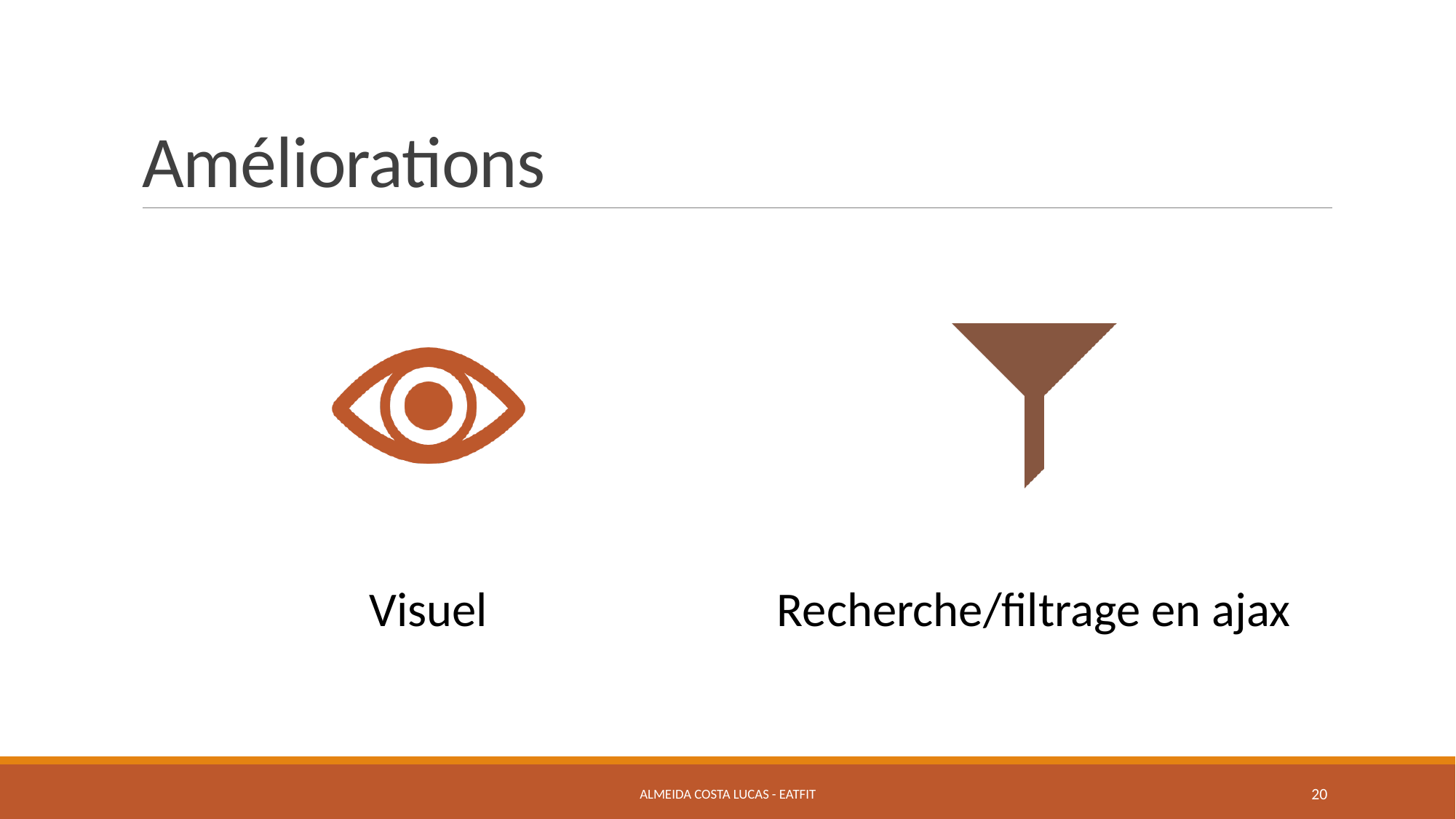

# Améliorations
Visuel
Recherche/filtrage en ajax
Almeida Costa Lucas - Eatfit
20